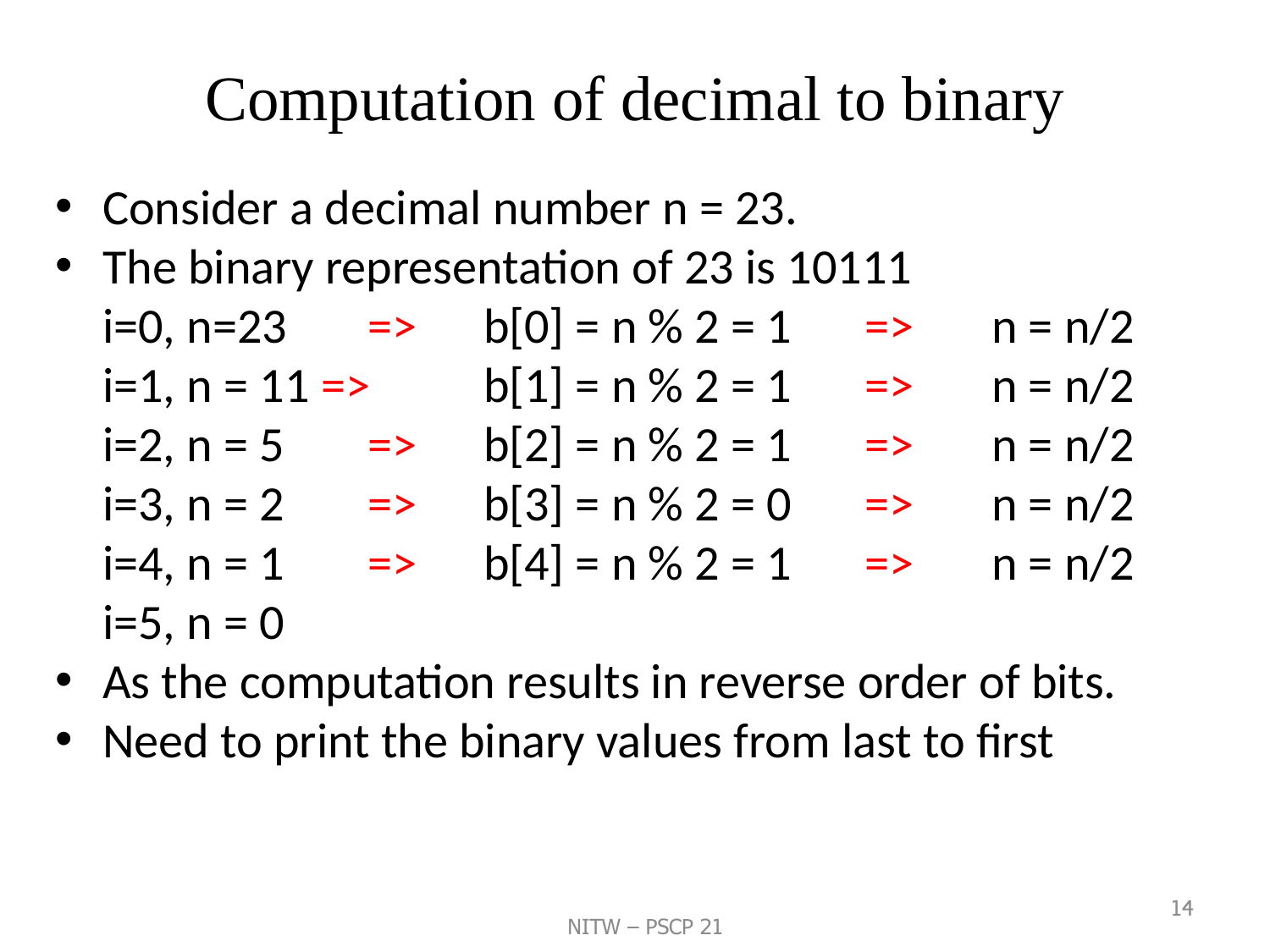

# Computation of decimal to binary
Consider a decimal number n = 23.
The binary representation of 23 is 10111
	i=0, n=23	 =>	b[0] = n % 2 = 1	=> 	n = n/2
	i=1, n = 11 =>	b[1] = n % 2 = 1	=>	n = n/2
	i=2, n = 5	 =>	b[2] = n % 2 = 1 	=>	n = n/2
	i=3, n = 2	 =>	b[3] = n % 2 = 0 	=>	n = n/2
	i=4, n = 1	 =>	b[4] = n % 2 = 1 	=>	n = n/2
	i=5, n = 0
As the computation results in reverse order of bits.
Need to print the binary values from last to first
14
NITW – PSCP 21